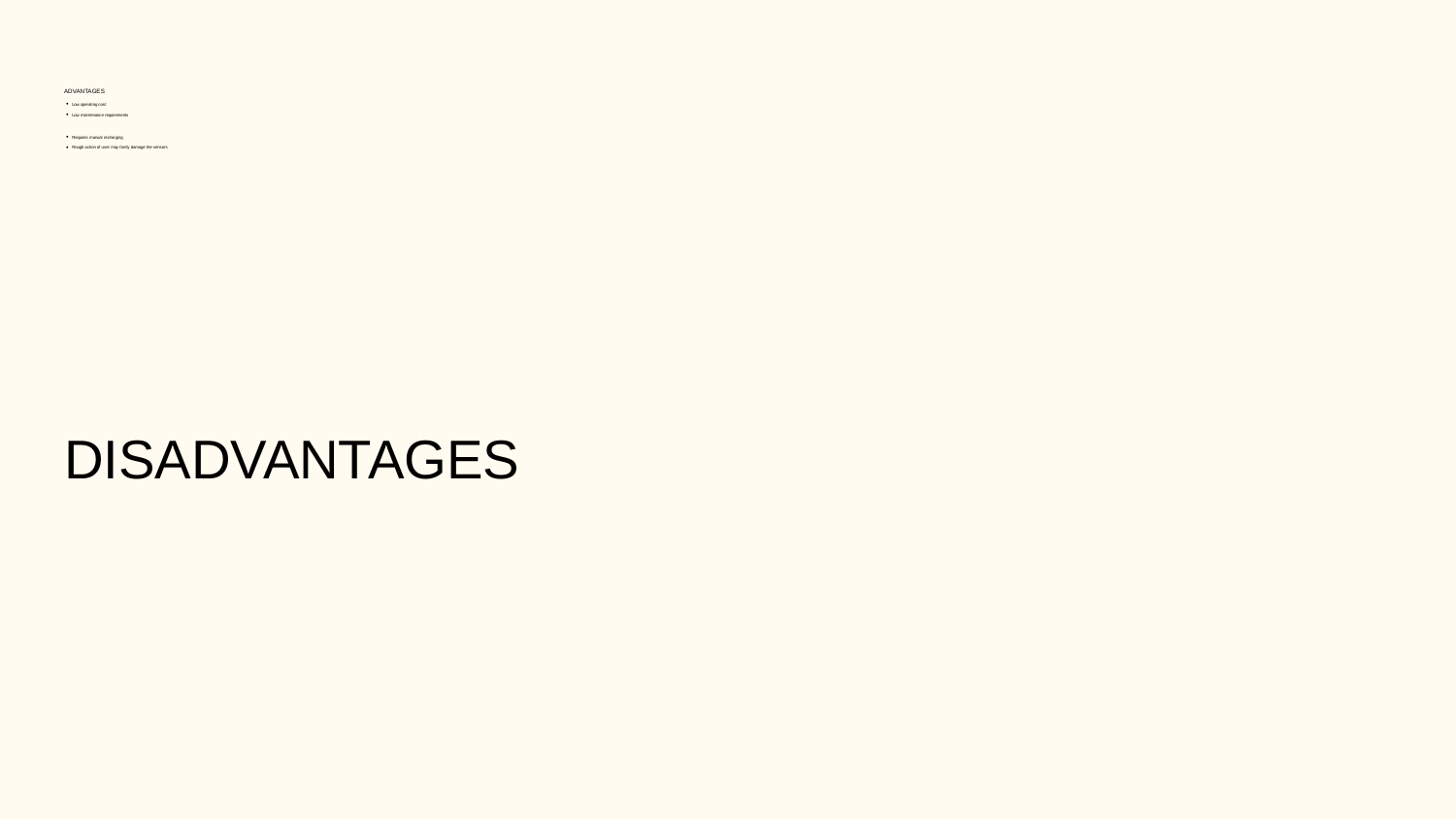

# ADVANTAGES

Low operating cost

Low maintenance requirements

Requires manual recharging

Rough action of user may fastly damage the sensors

DISADVANTAGES